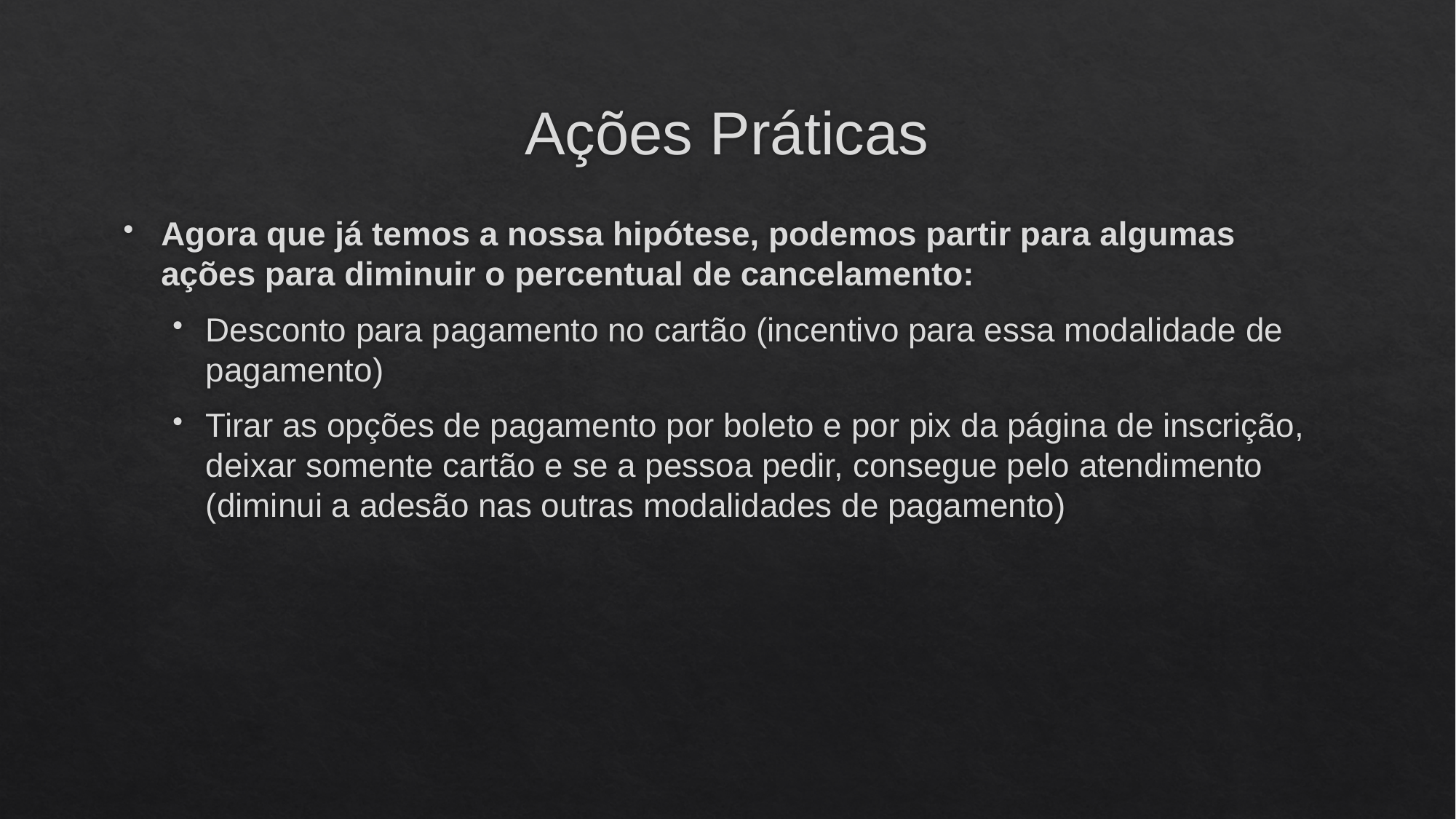

# Ações Práticas
Agora que já temos a nossa hipótese, podemos partir para algumas ações para diminuir o percentual de cancelamento:
Desconto para pagamento no cartão (incentivo para essa modalidade de pagamento)
Tirar as opções de pagamento por boleto e por pix da página de inscrição, deixar somente cartão e se a pessoa pedir, consegue pelo atendimento (diminui a adesão nas outras modalidades de pagamento)